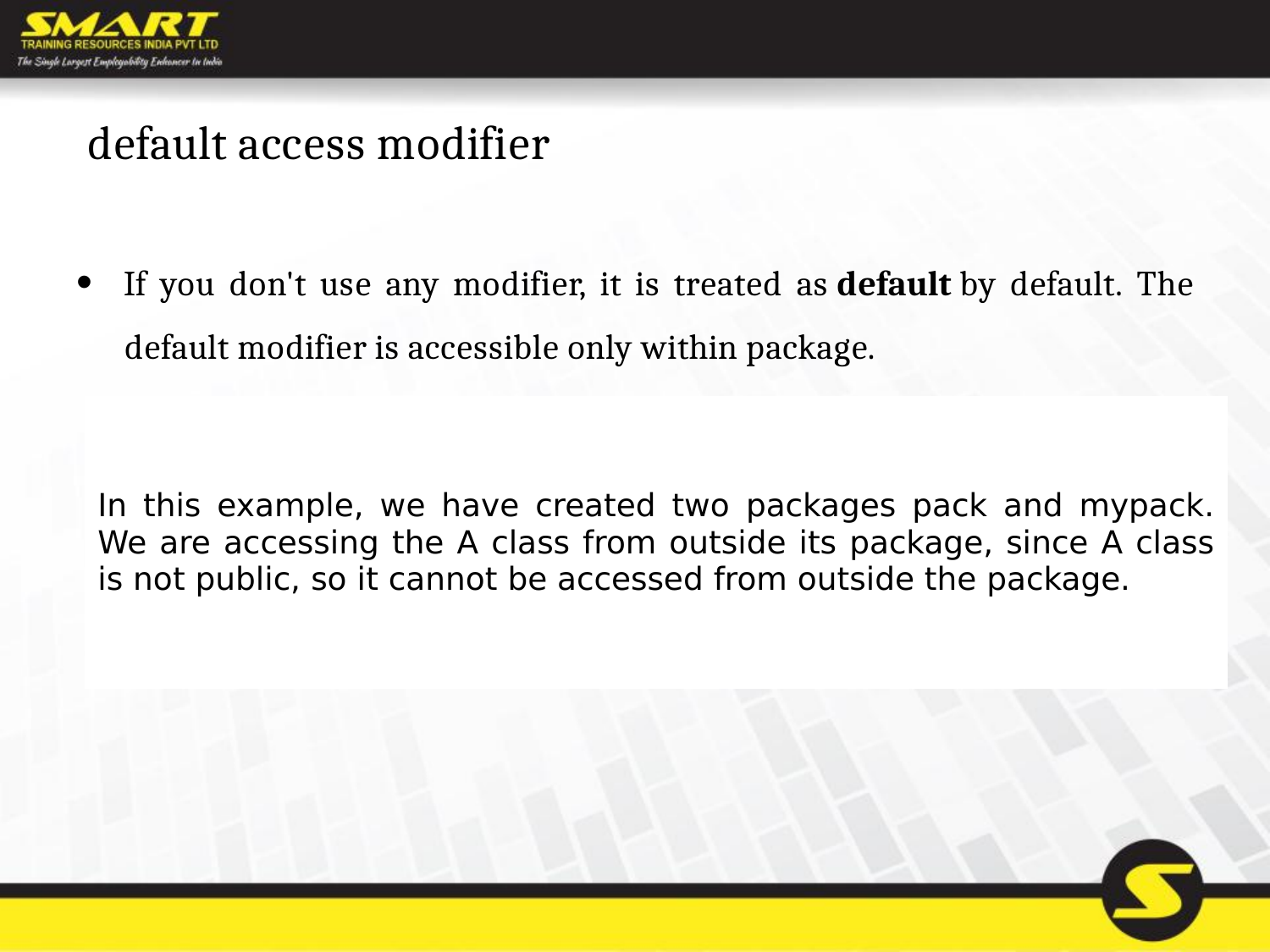

# default access modifier
If you don't use any modifier, it is treated as default by default. The default modifier is accessible only within package.

| In this example, we have created two packages pack and mypack. We are accessing the A class from outside its package, since A class is not public, so it cannot be accessed from outside the package. |
| --- |